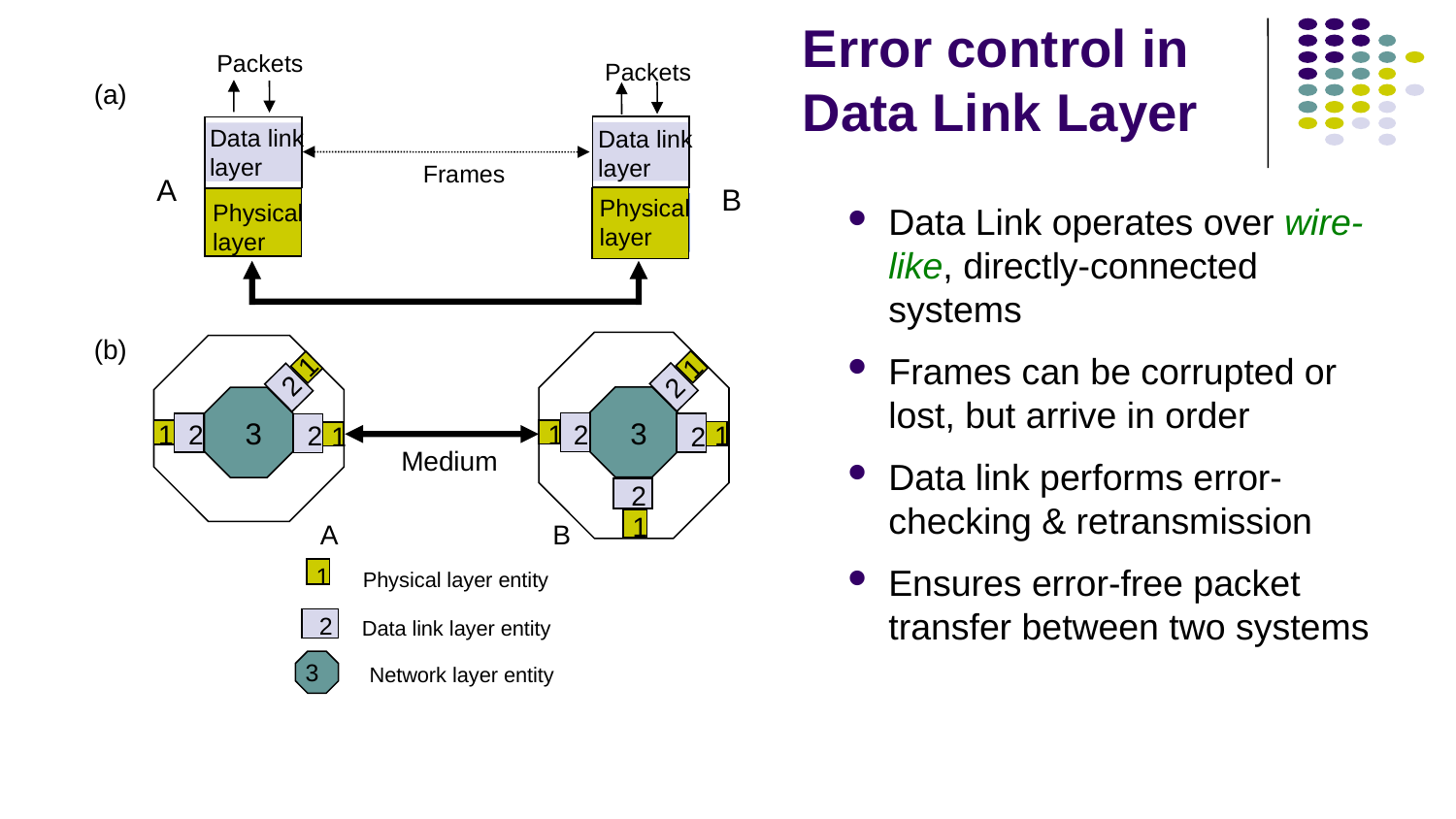

# Error control in Data Link Layer
Packets
Packets

Data link
layer
Data link
layer

Frames
A
B
Physical
layer

Physical
layer

1
1

2
2

3
3
1
2
1
2
2
1
1
2

Medium
2

1
B
A

(a)
(b)
1

Physical layer entity
2

Data link layer entity
3

Network layer entity
Data Link operates over wire-like, directly-connected systems
Frames can be corrupted or lost, but arrive in order
Data link performs error-checking & retransmission
Ensures error-free packet transfer between two systems